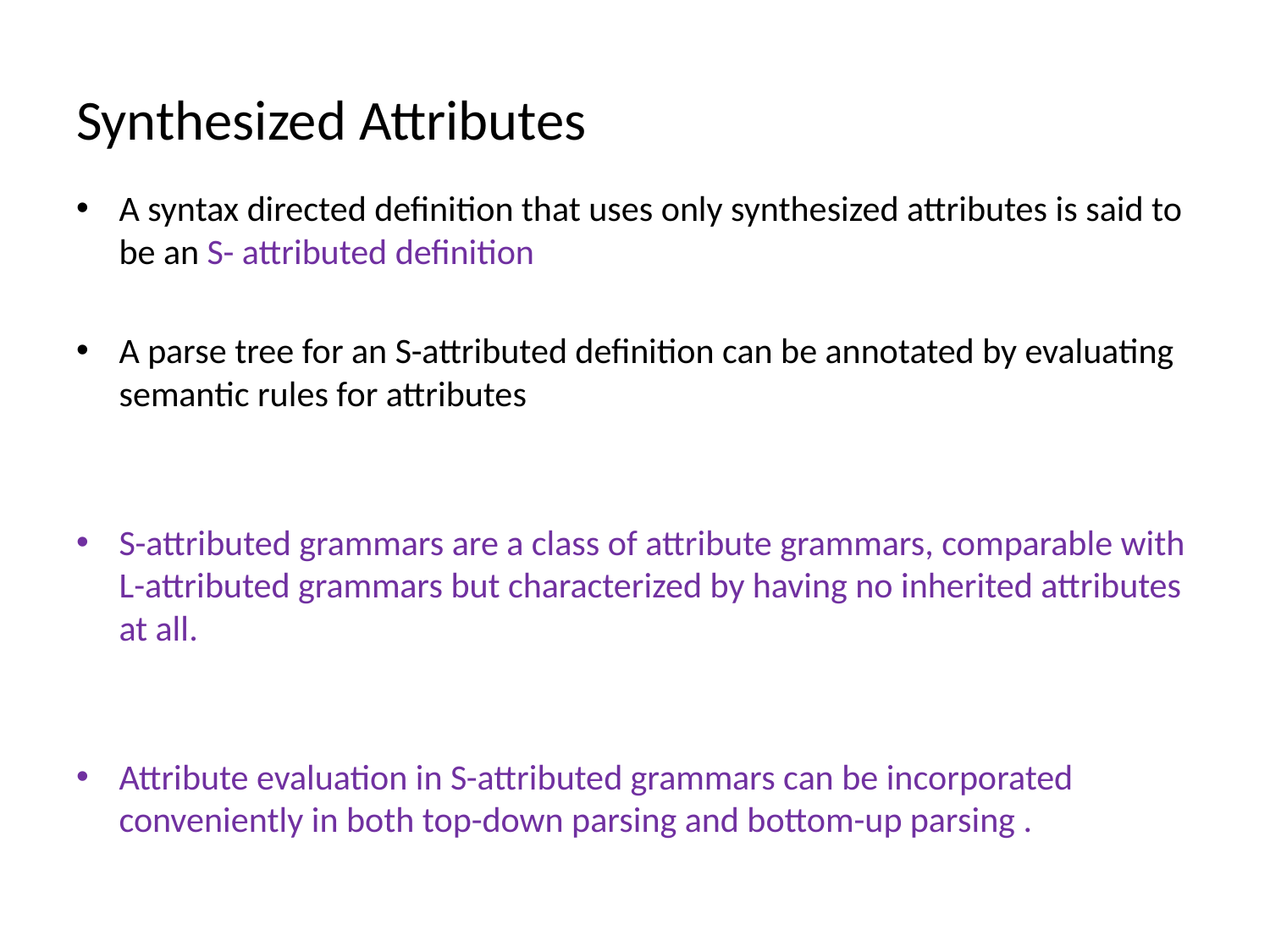

# Synthesized Attributes
A syntax directed definition that uses only synthesized attributes is said to be an S- attributed definition

A parse tree for an S-attributed definition can be annotated by evaluating semantic rules for attributes

S-attributed grammars are a class of attribute grammars, comparable with L-attributed grammars but characterized by having no inherited attributes at all.

Attribute evaluation in S-attributed grammars can be incorporated conveniently in both top-down parsing and bottom-up parsing .